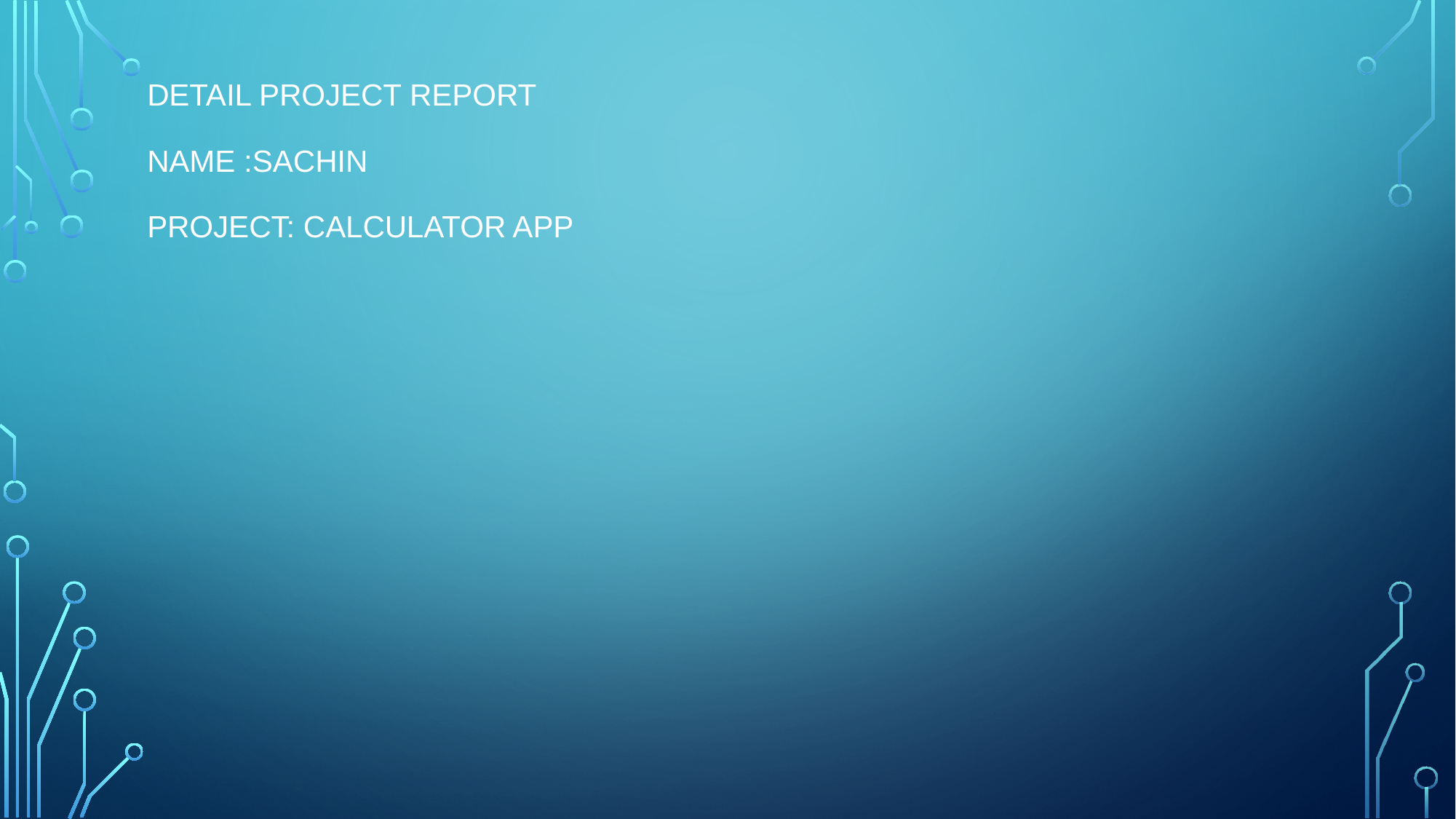

# Detail project report name :Sachin project: Calculator app